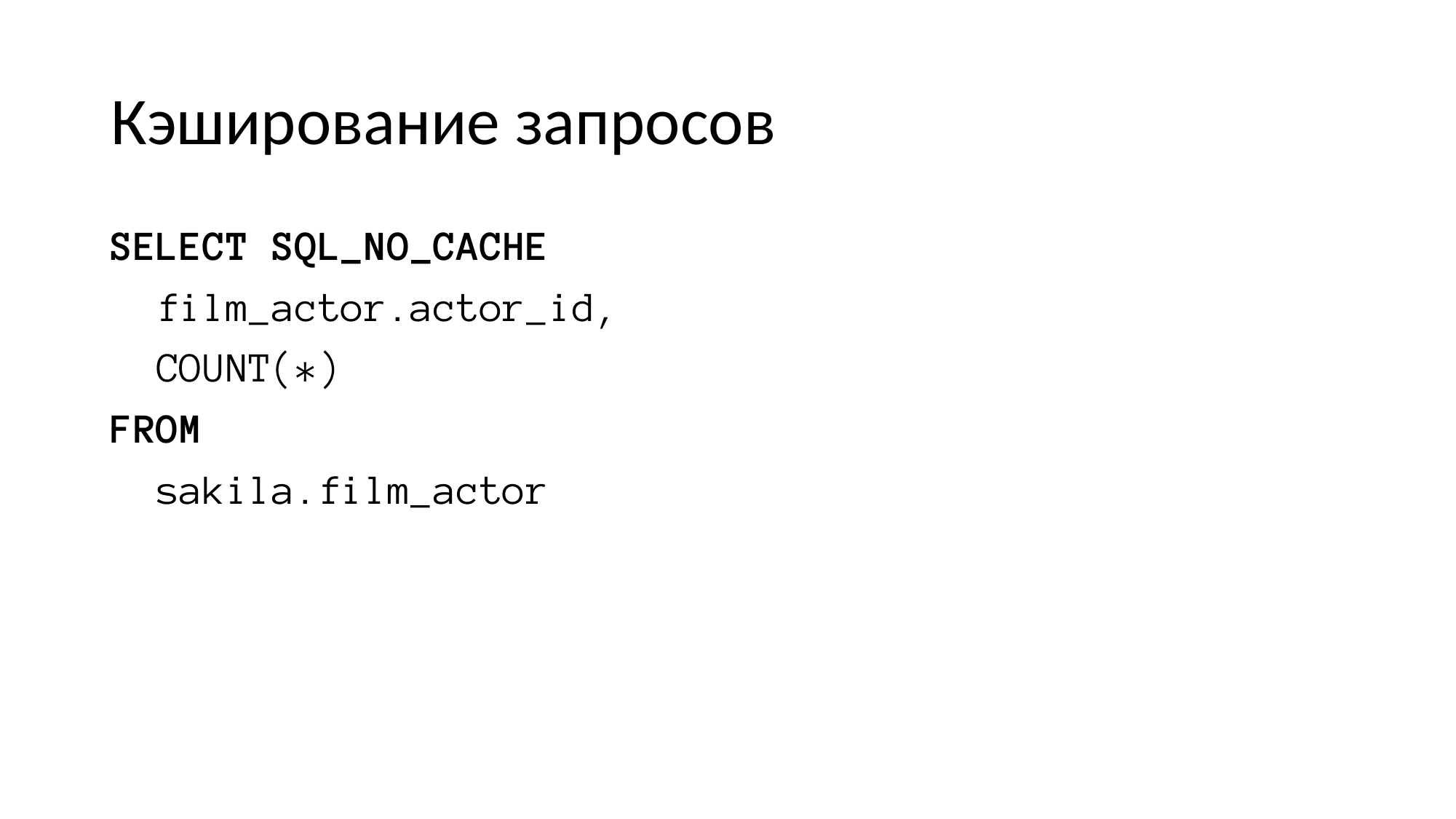

# Кэширование запросов
SELECT SQL_NO_CACHE
  film_actor.actor_id,
  COUNT(*)
FROM
  sakila.film_actor